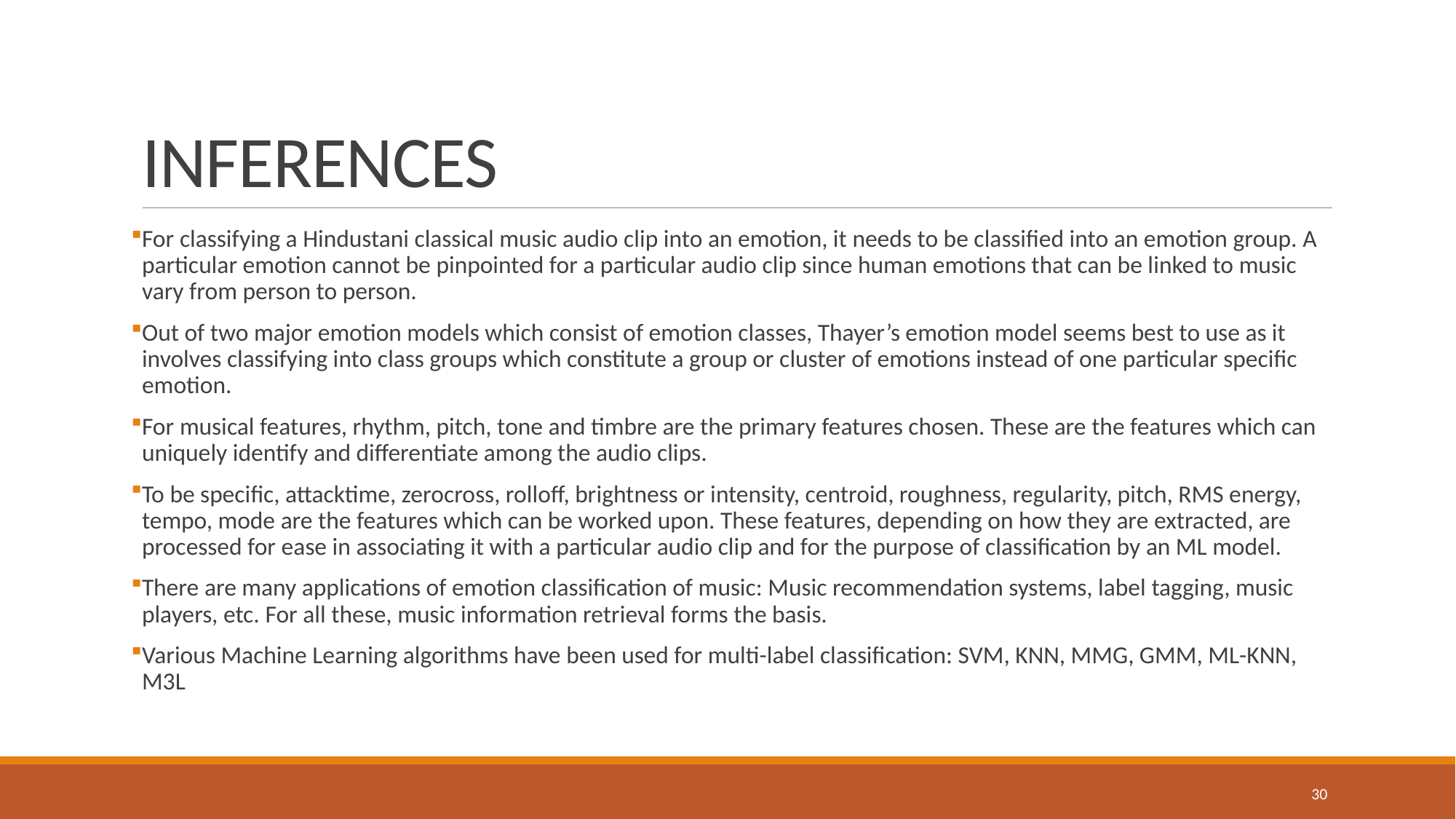

# INFERENCES
For classifying a Hindustani classical music audio clip into an emotion, it needs to be classified into an emotion group. A particular emotion cannot be pinpointed for a particular audio clip since human emotions that can be linked to music vary from person to person.
Out of two major emotion models which consist of emotion classes, Thayer’s emotion model seems best to use as it involves classifying into class groups which constitute a group or cluster of emotions instead of one particular specific emotion.
For musical features, rhythm, pitch, tone and timbre are the primary features chosen. These are the features which can uniquely identify and differentiate among the audio clips.
To be specific, attacktime, zerocross, rolloff, brightness or intensity, centroid, roughness, regularity, pitch, RMS energy, tempo, mode are the features which can be worked upon. These features, depending on how they are extracted, are processed for ease in associating it with a particular audio clip and for the purpose of classification by an ML model.
There are many applications of emotion classification of music: Music recommendation systems, label tagging, music players, etc. For all these, music information retrieval forms the basis.
Various Machine Learning algorithms have been used for multi-label classification: SVM, KNN, MMG, GMM, ML-KNN, M3L

30